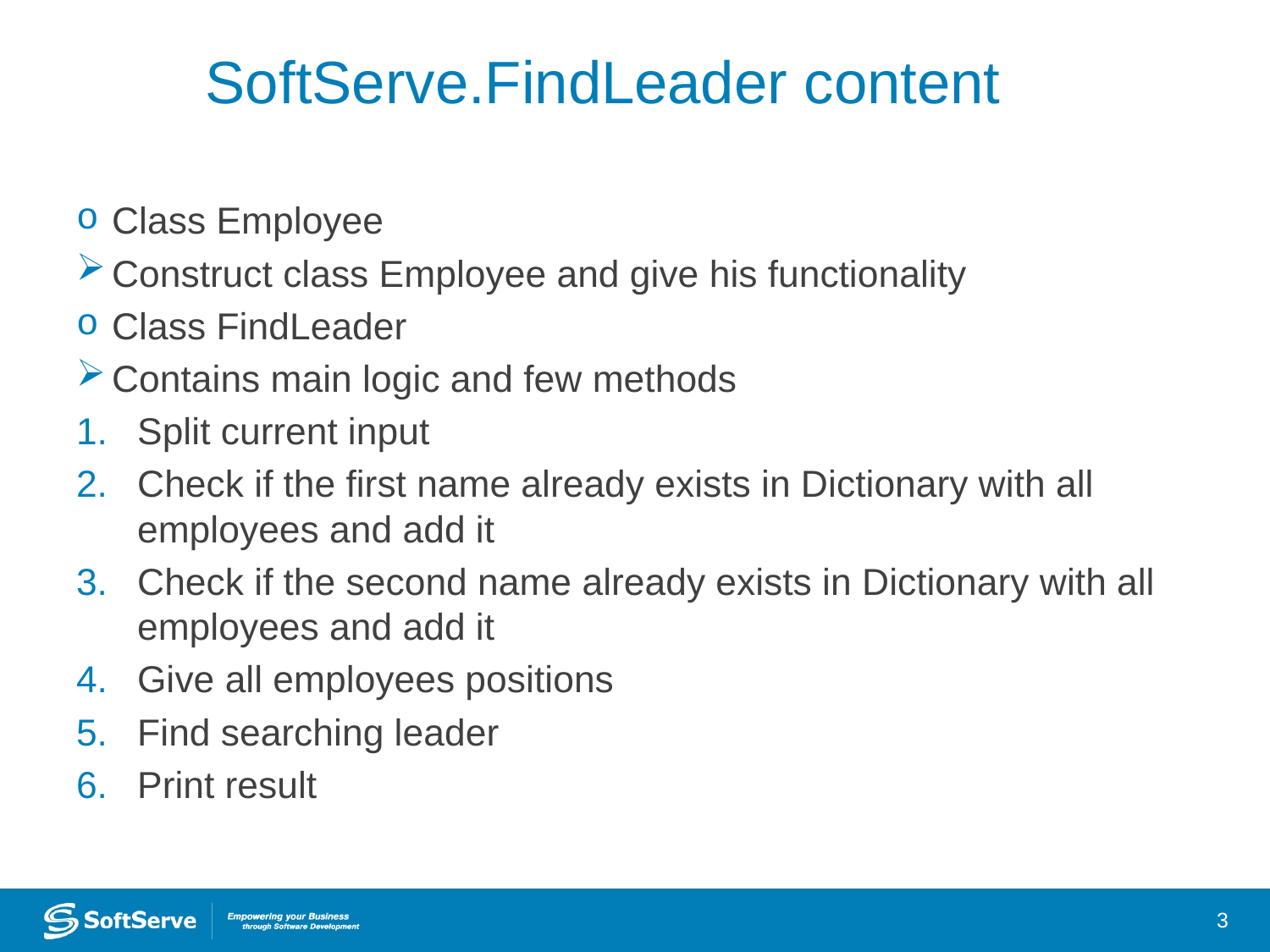

# SoftServe.FindLeader content
Class Employee
Construct class Employee and give his functionality
Class FindLeader
Contains main logic and few methods
Split current input
Check if the first name already exists in Dictionary with all employees and add it
Check if the second name already exists in Dictionary with all employees and add it
Give all employees positions
Find searching leader
Print result

3